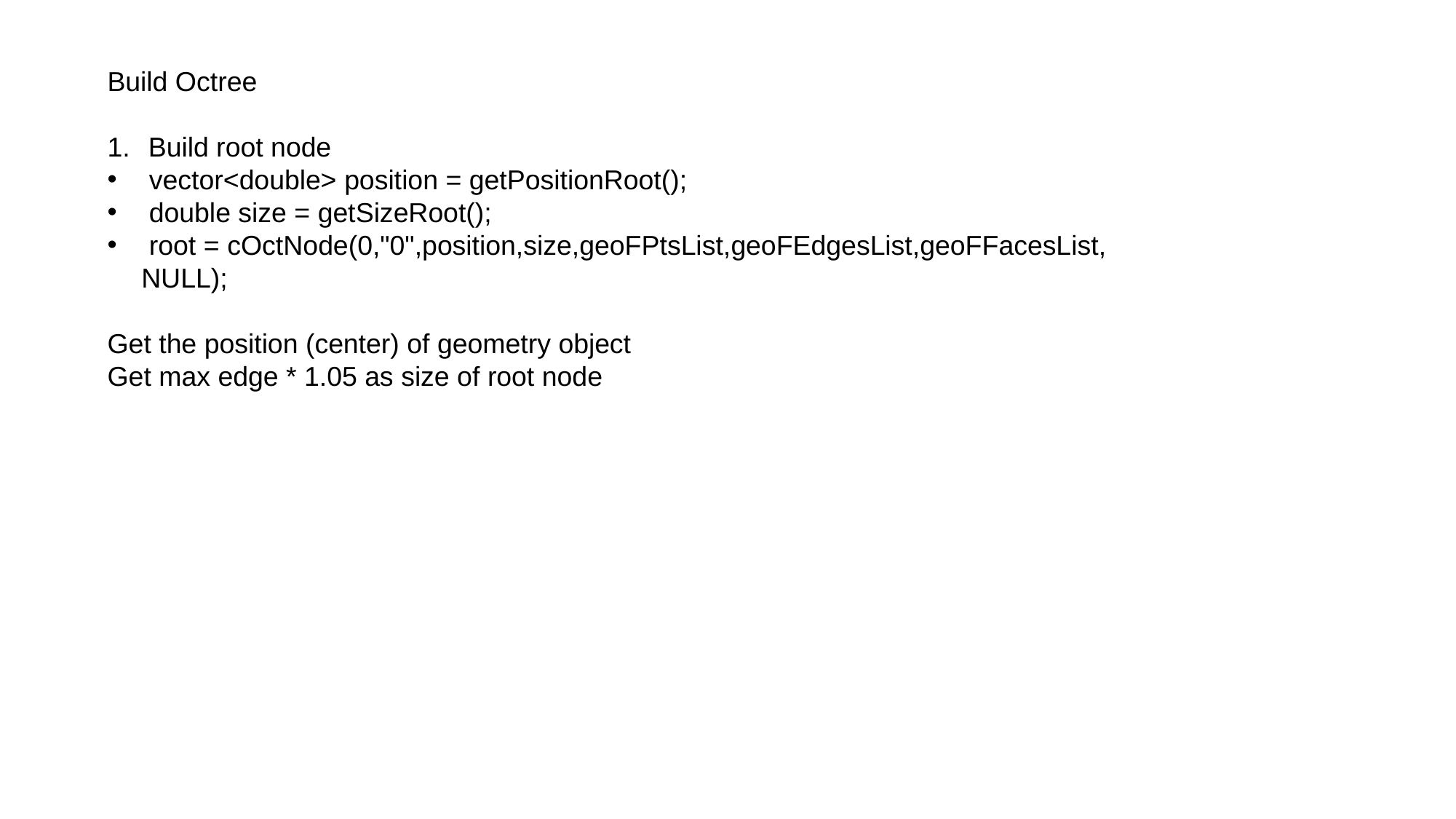

Build Octree

Build root node
 vector<double> position = getPositionRoot();
 double size = getSizeRoot();
 root = cOctNode(0,"0",position,size,geoFPtsList,geoFEdgesList,geoFFacesList, NULL);

Get the position (center) of geometry object
Get max edge * 1.05 as size of root node